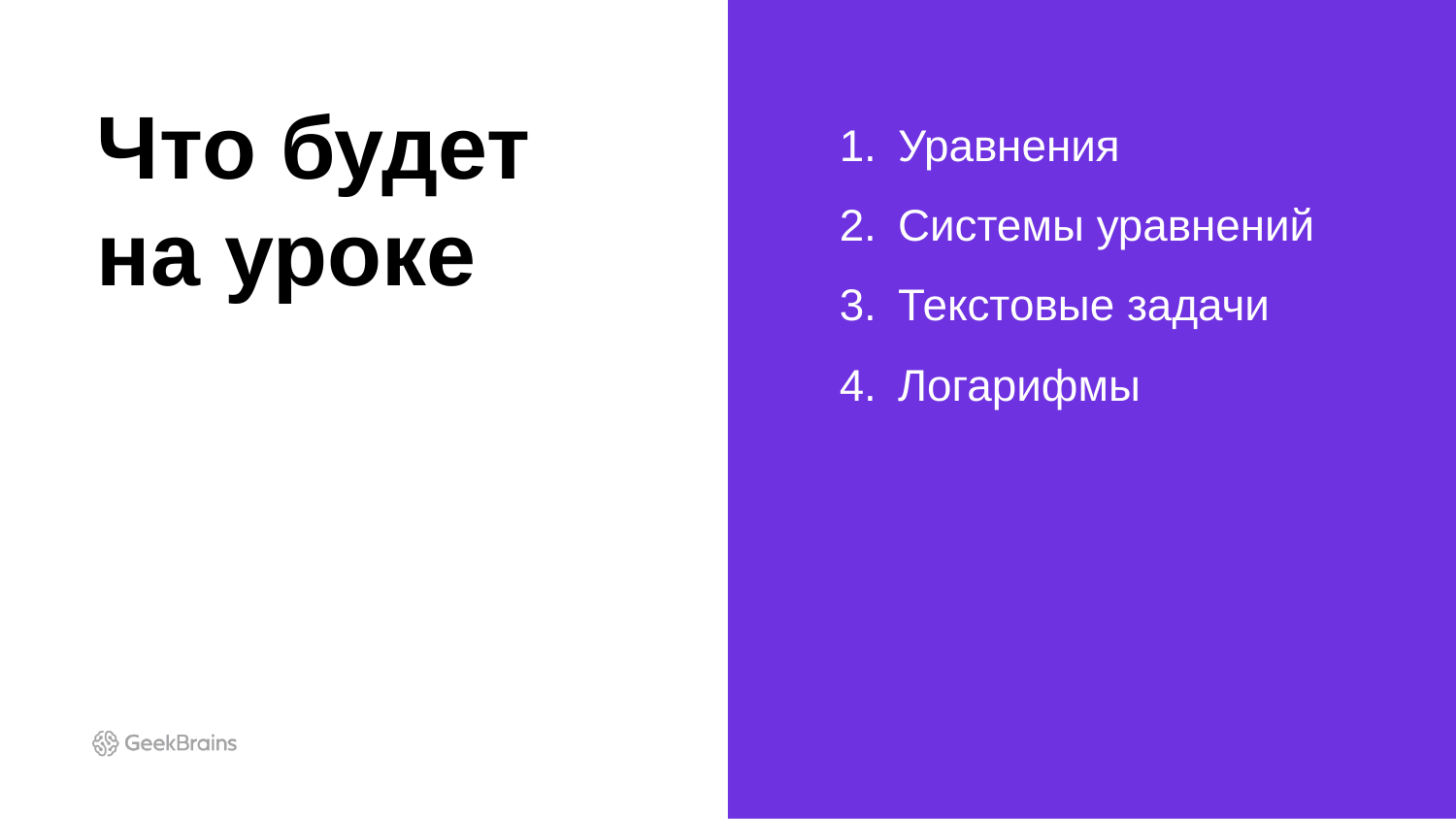

# Что будет на уроке
Уравнения
Системы уравнений
Текстовые задачи
Логарифмы